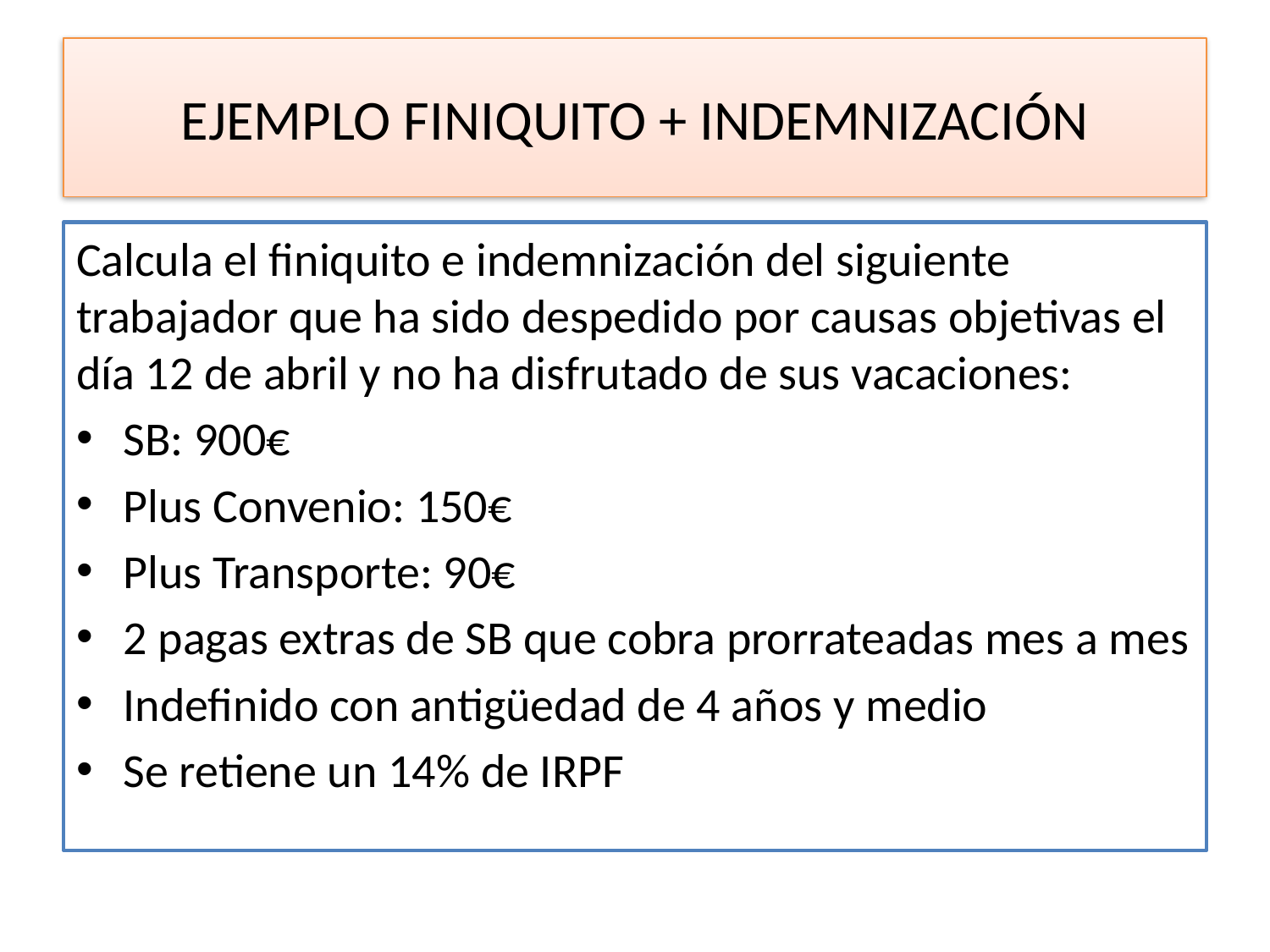

# EJEMPLO FINIQUITO + INDEMNIZACIÓN
Calcula el finiquito e indemnización del siguiente trabajador que ha sido despedido por causas objetivas el día 12 de abril y no ha disfrutado de sus vacaciones:
SB: 900€
Plus Convenio: 150€
Plus Transporte: 90€
2 pagas extras de SB que cobra prorrateadas mes a mes
Indefinido con antigüedad de 4 años y medio
Se retiene un 14% de IRPF